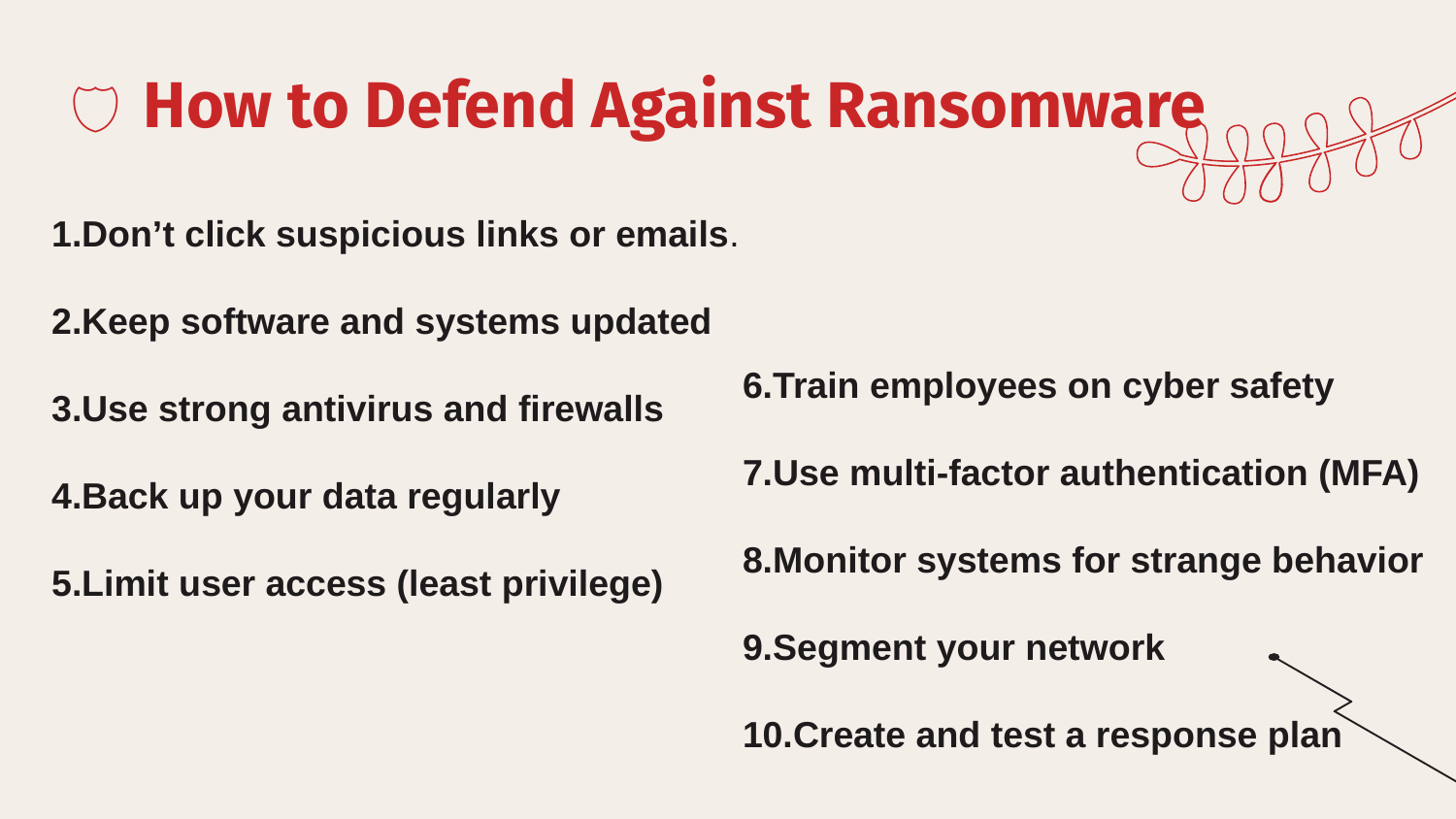

# 🛡️ How to Defend Against Ransomware

Don’t click suspicious links or emails.

Keep software and systems updated
Use strong antivirus and firewalls
Back up your data regularly
Limit user access (least privilege)
6.Train employees on cyber safety
7.Use multi-factor authentication (MFA)
8.Monitor systems for strange behavior
9.Segment your network
10.Create and test a response plan